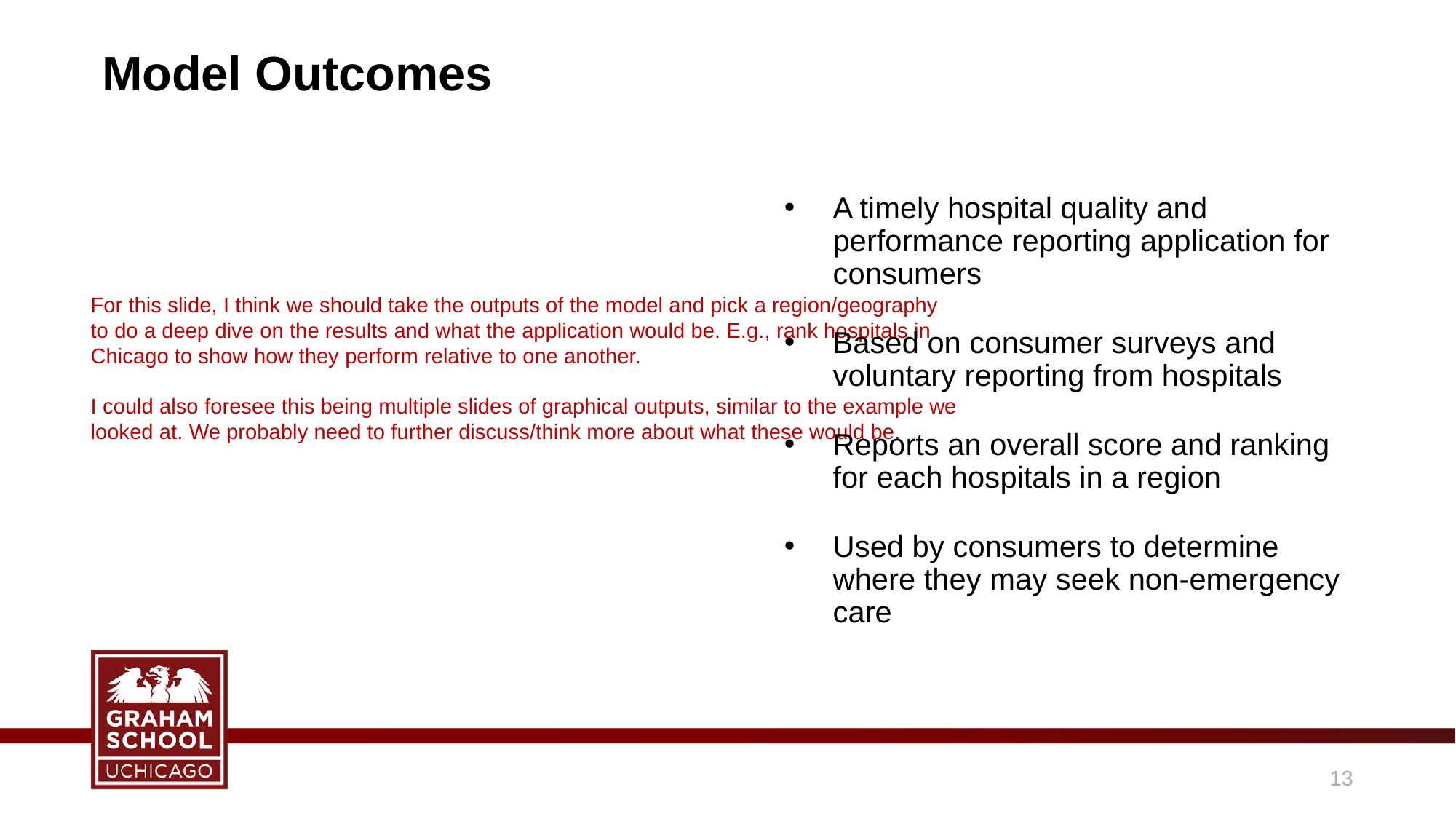

# Model Outcomes
A timely hospital quality and performance reporting application for consumers
Based on consumer surveys and voluntary reporting from hospitals
Reports an overall score and ranking for each hospitals in a region
Used by consumers to determine where they may seek non-emergency care
For this slide, I think we should take the outputs of the model and pick a region/geography to do a deep dive on the results and what the application would be. E.g., rank hospitals in Chicago to show how they perform relative to one another.

I could also foresee this being multiple slides of graphical outputs, similar to the example we looked at. We probably need to further discuss/think more about what these would be.
13